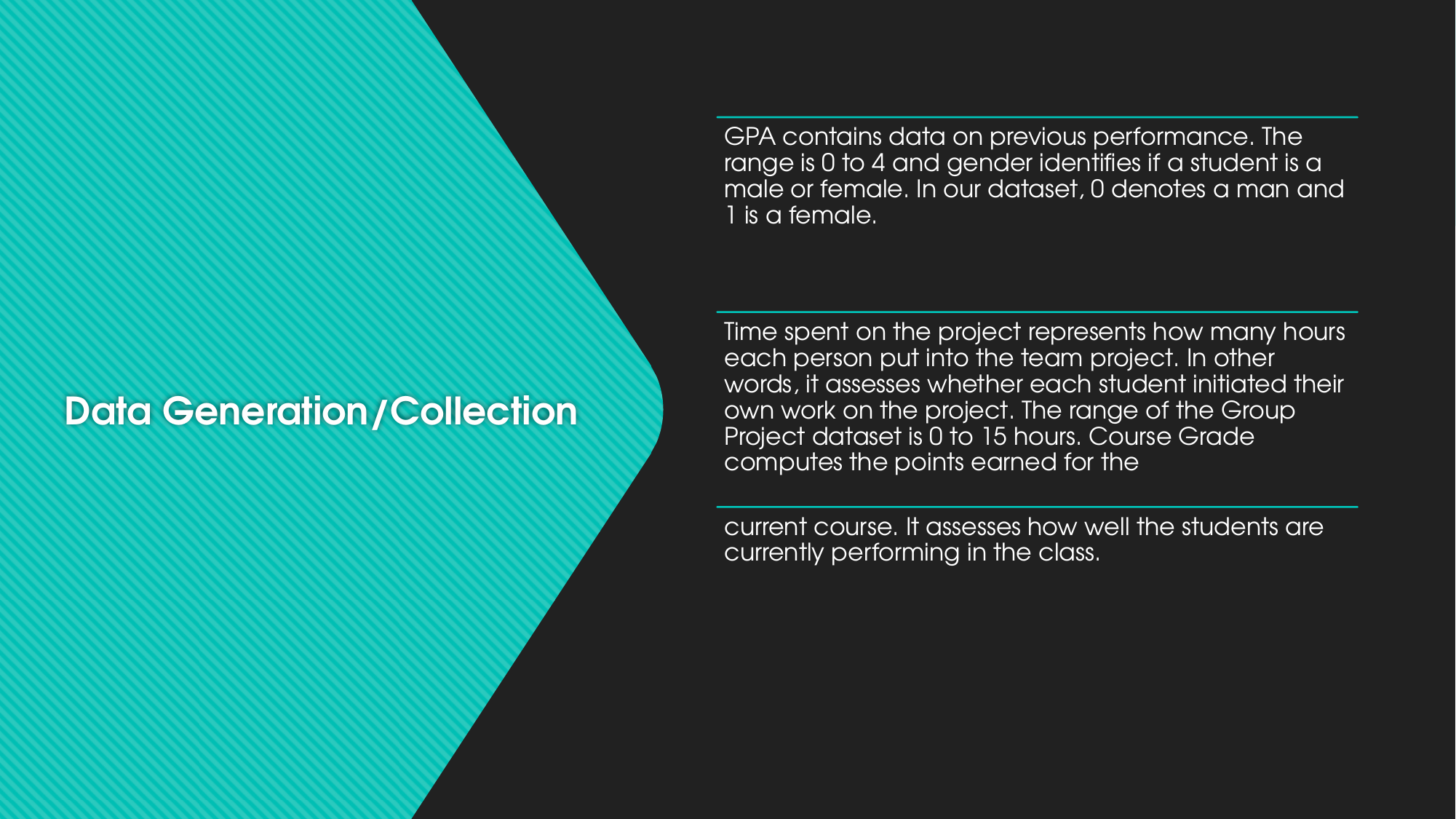

GPA contains data on previous performance. The range is 0 to 4 and gender identifies if a student is a male or female. In our dataset, 0 denotes a man and 1 is a female.
Time spent on the project represents how many hours each person put into the team project. In other words, it assesses whether each student initiated their own work on the project. The range of the Group Project dataset is 0 to 15 hours. Course Grade computes the points earned for the
current course. It assesses how well the students are currently performing in the class.
# Data Generation/Collection